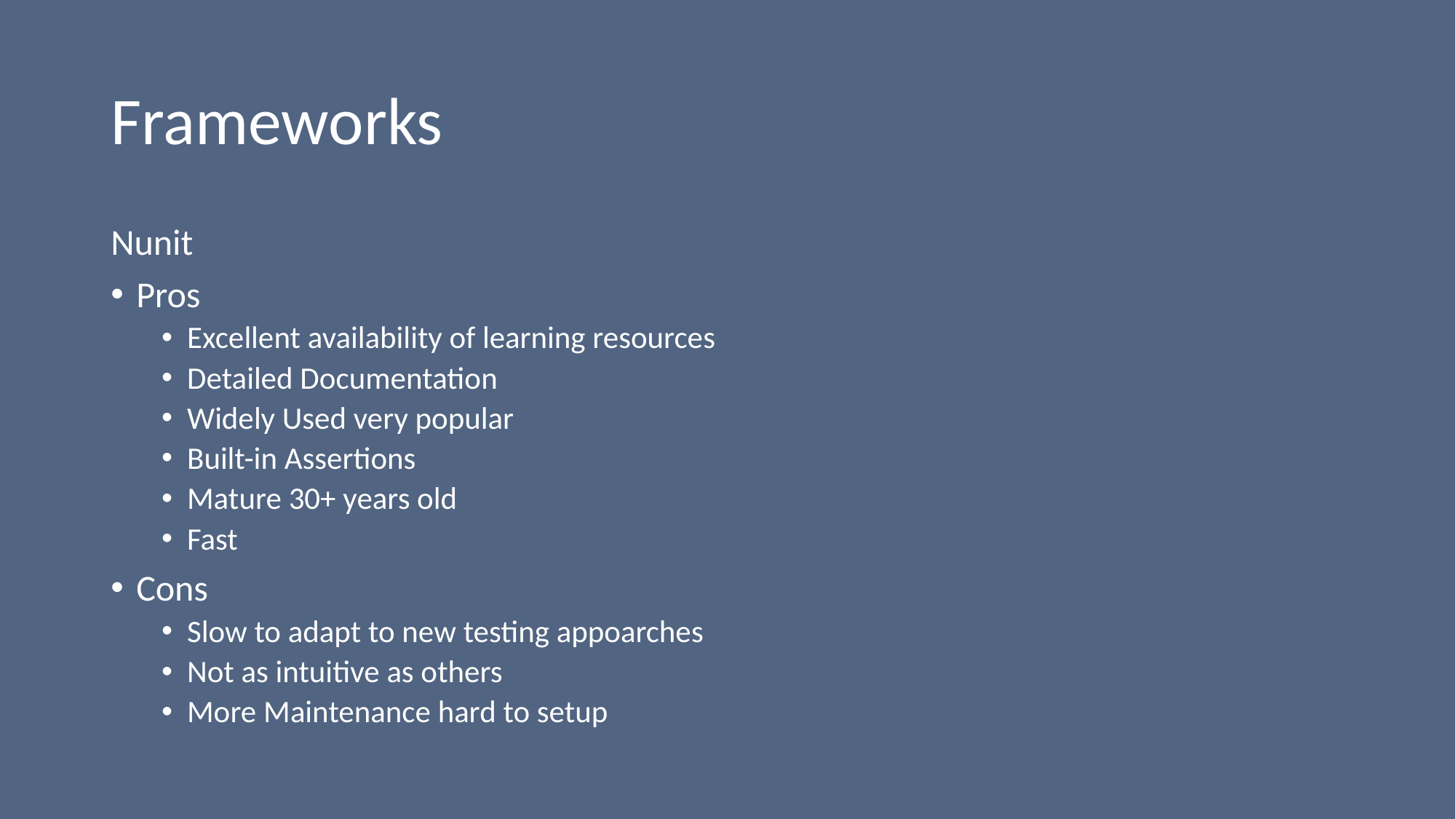

Frameworks
Nunit
Pros
Excellent availability of learning resources
Detailed Documentation
Widely Used very popular
Built-in Assertions
Mature 30+ years old
Fast
Cons
Slow to adapt to new testing appoarches
Not as intuitive as others
More Maintenance hard to setup